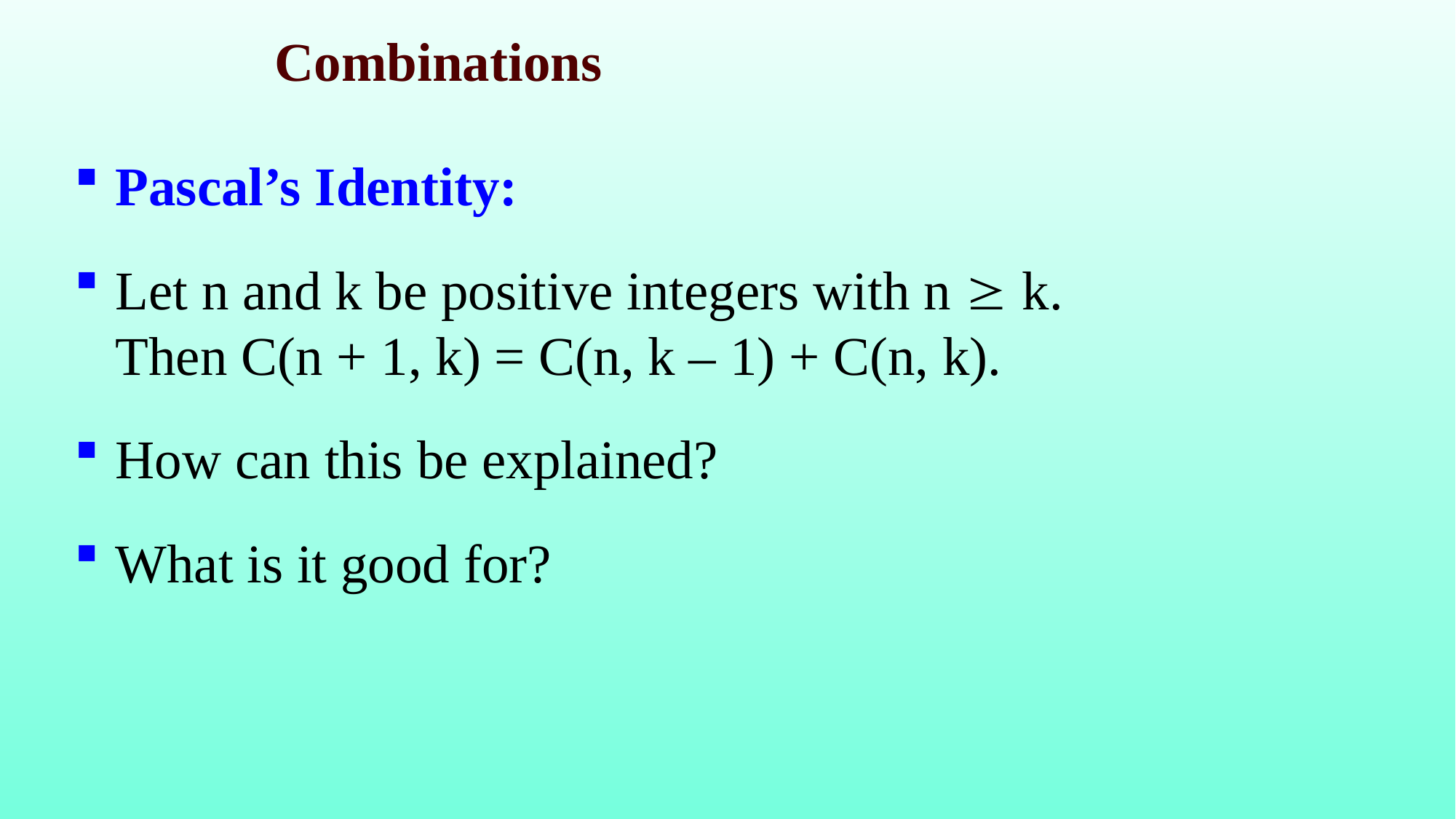

# Combinations
Pascal’s Identity:
Let n and k be positive integers with n ≥ k.
Then C(n + 1, k) = C(n, k – 1) + C(n, k).
How can this be explained?
What is it good for?